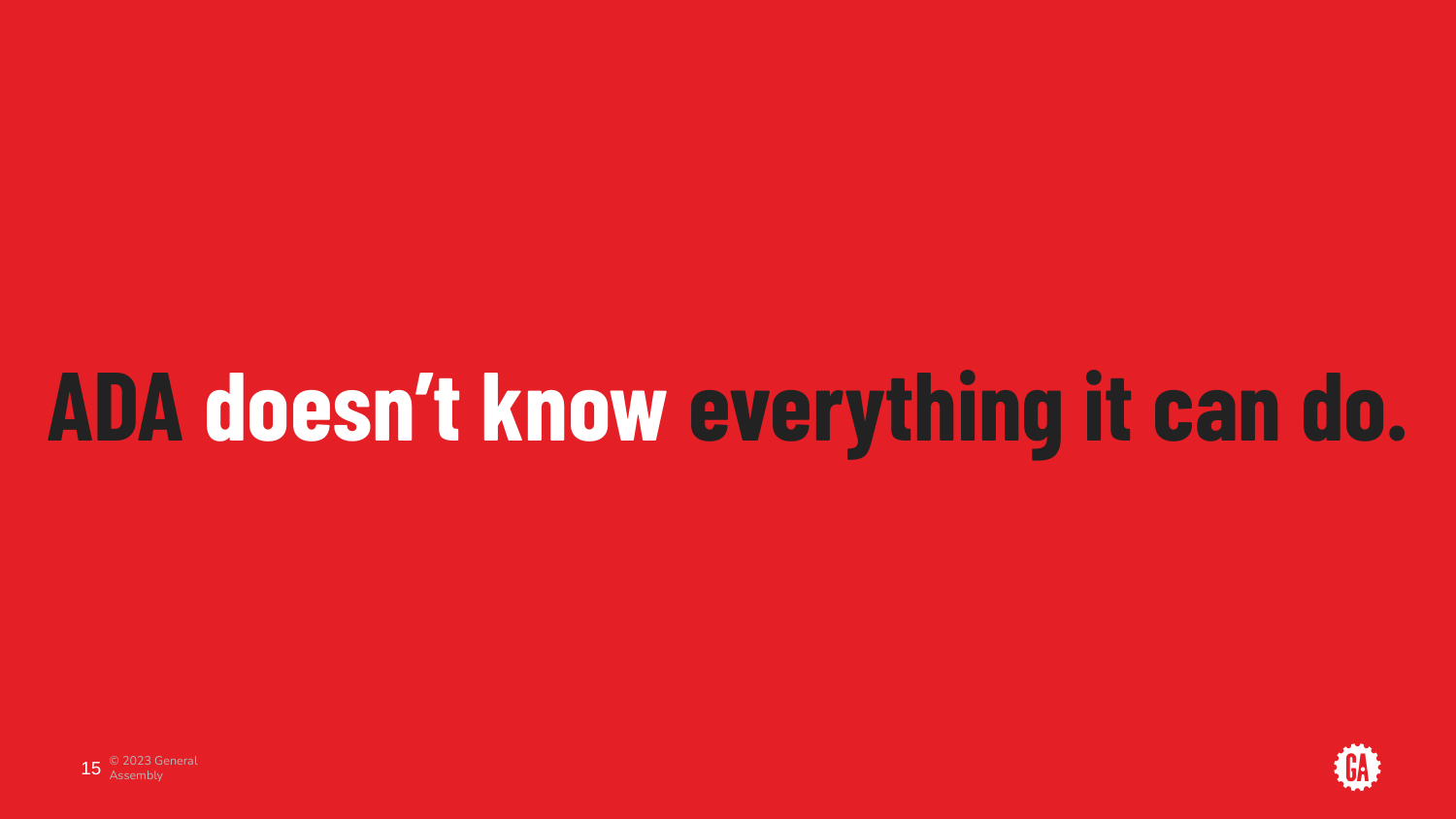

# ADA doesn’t know everything it can do.
15